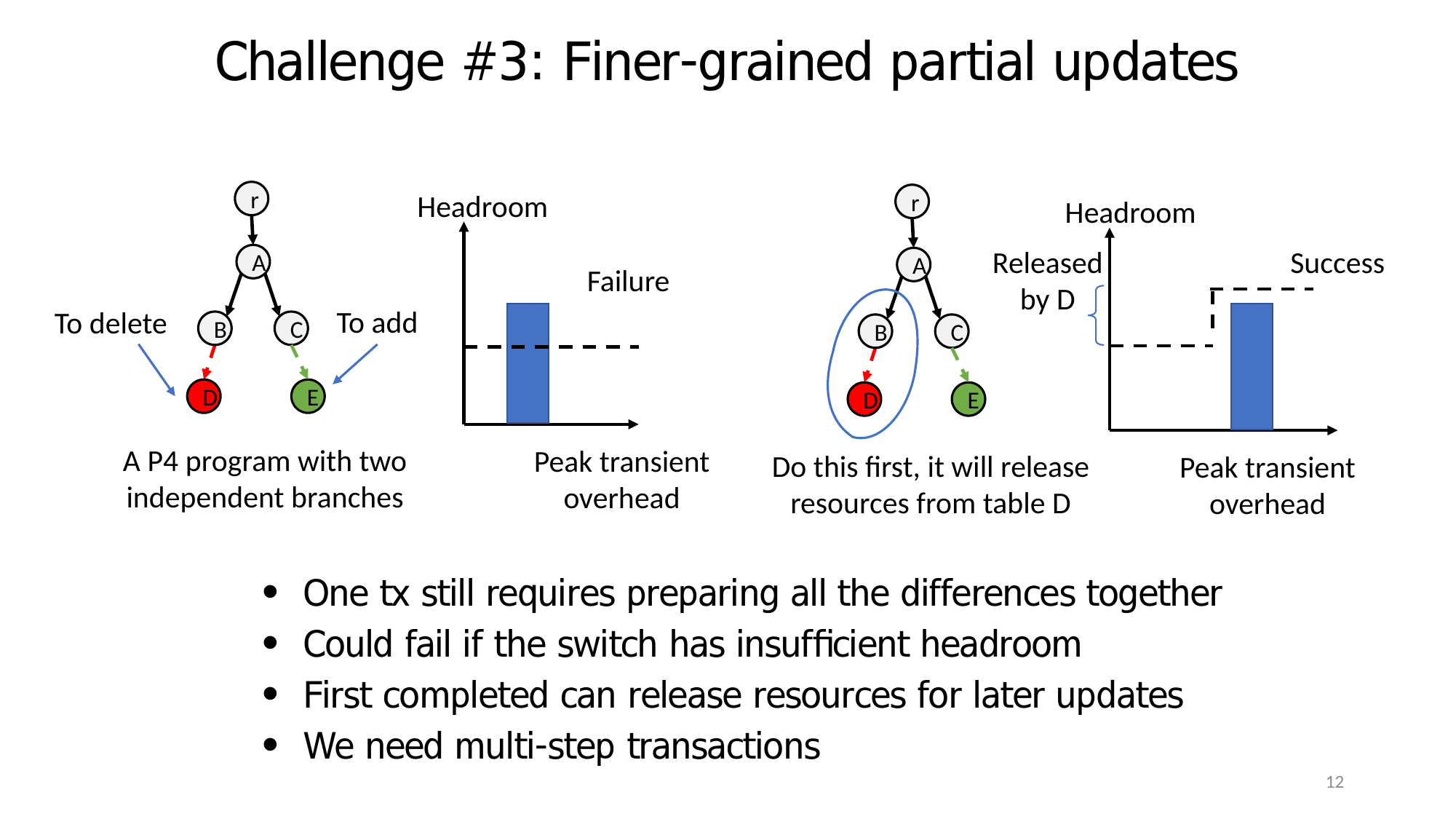

Challenge #3: Finer-grained partial updates
Headroom
Failure

Peak transient overhead
r
A
B
C
D
E
A P4 program with two independent branches
r
A

B
C
D
E
Do this first, it will release resources from table D
Headroom
Success

Peak transient overhead
Released by D

To add
To delete
One tx still requires preparing all the differences together
Could fail if the switch has insufficient headroom
First completed can release resources for later updates
We need multi-step transactions
12